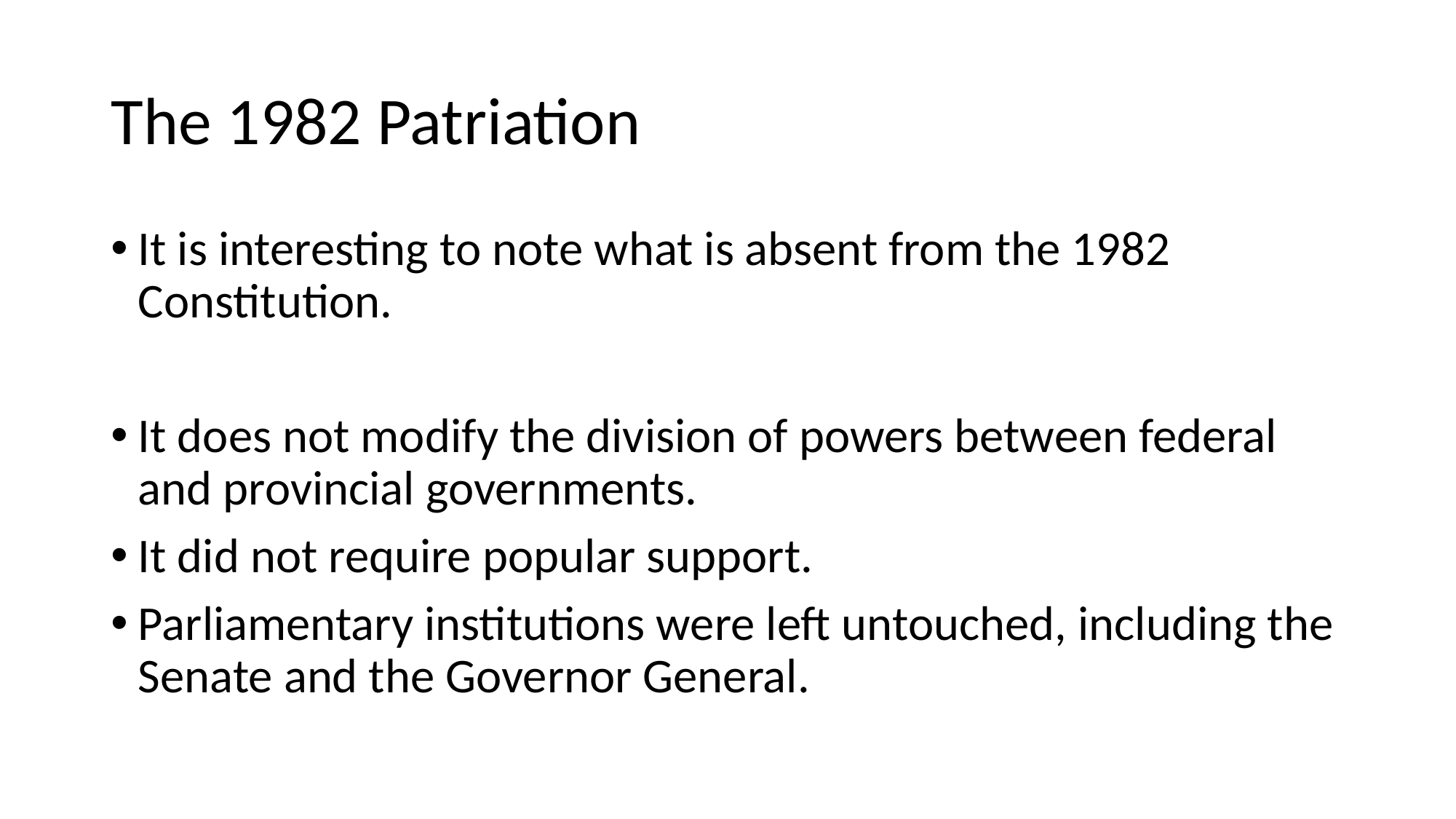

# The 1982 Patriation
It is interesting to note what is absent from the 1982 Constitution.

It does not modify the division of powers between federal and provincial governments.
It did not require popular support.
Parliamentary institutions were left untouched, including the Senate and the Governor General.